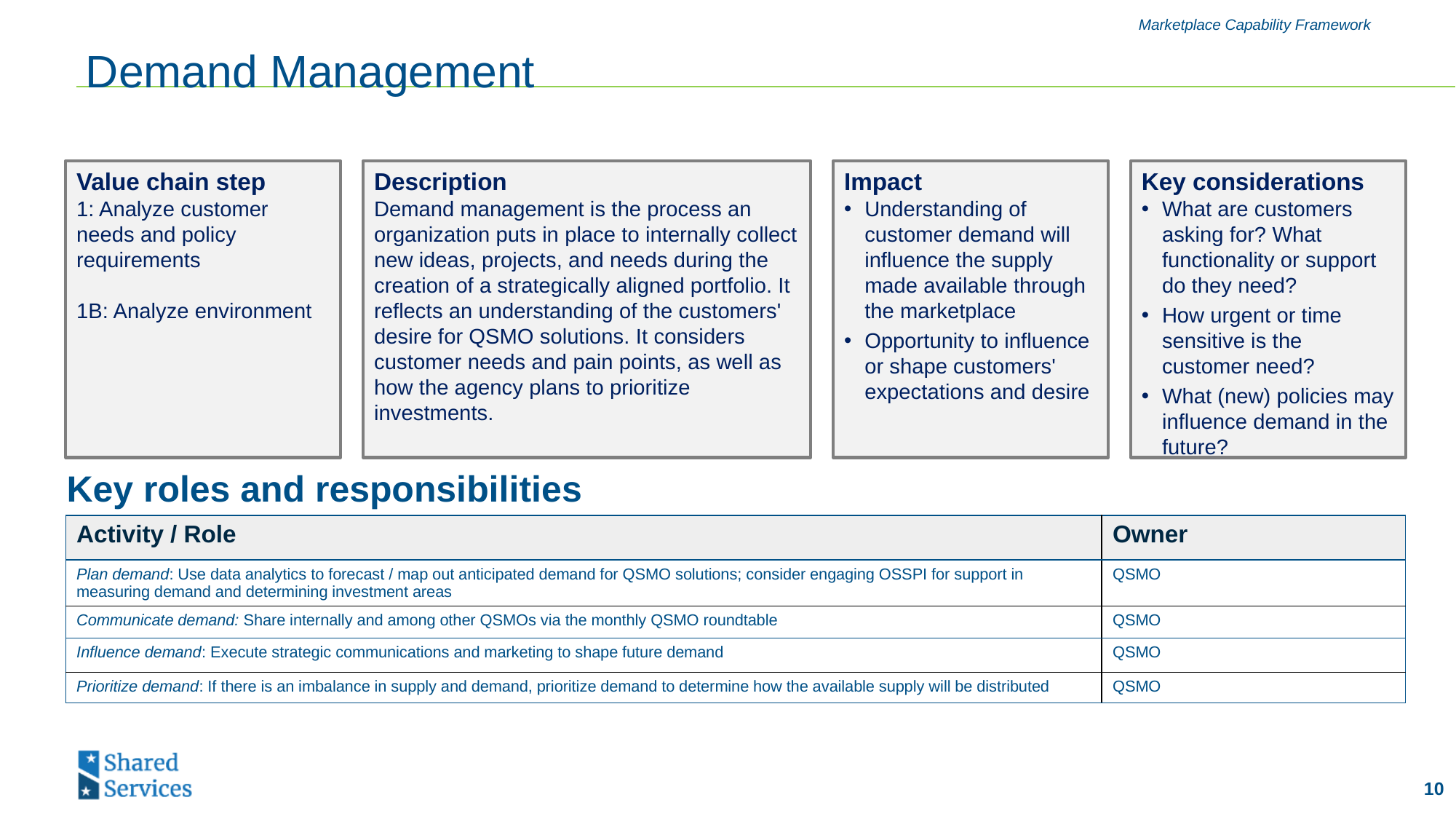

Marketplace Capability Framework
# Demand Management
Value chain step
1: Analyze customer needs and policy requirements

1B: Analyze environment
Description
Demand management is the process an organization puts in place to internally collect new ideas, projects, and needs during the creation of a strategically aligned portfolio. It reflects an understanding of the customers' desire for QSMO solutions. It considers customer needs and pain points, as well as how the agency plans to prioritize investments.
Impact
Understanding of customer demand will influence the supply made available through the marketplace
Opportunity to influence or shape customers' expectations and desire
Key considerations
What are customers asking for? What functionality or support do they need?
How urgent or time sensitive is the customer need?
What (new) policies may influence demand in the future?
Key roles and responsibilities
| Activity / Role | Owner |
| --- | --- |
| Plan demand: Use data analytics to forecast / map out anticipated demand for QSMO solutions; consider engaging OSSPI for support in measuring demand and determining investment areas | QSMO |
| Communicate demand: Share internally and among other QSMOs via the monthly QSMO roundtable | QSMO |
| Influence demand: Execute strategic communications and marketing to shape future demand | QSMO |
| Prioritize demand: If there is an imbalance in supply and demand, prioritize demand to determine how the available supply will be distributed | QSMO |
10